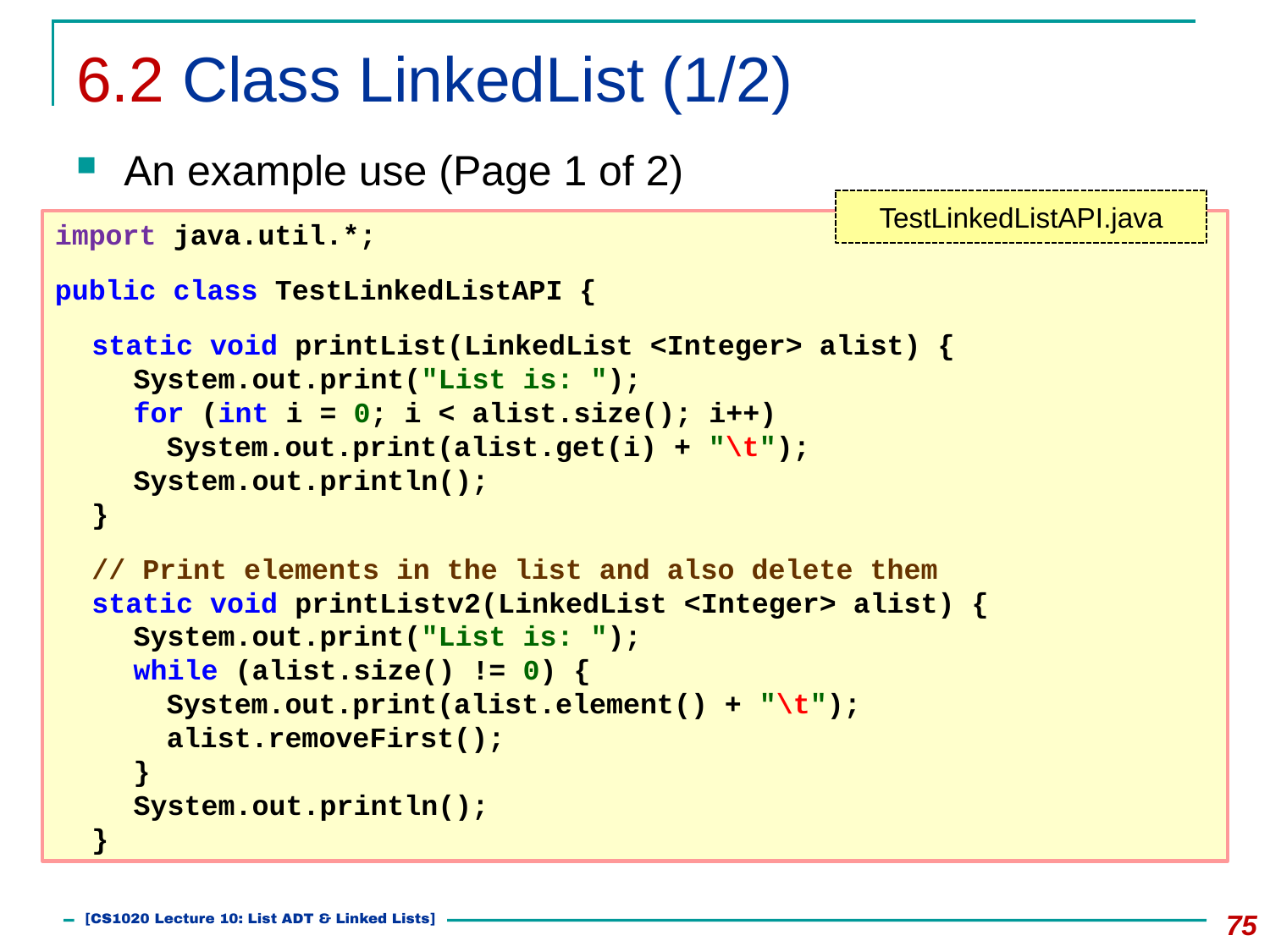

# 6.2 Class LinkedList (1/2)
An example use (Page 1 of 2)
TestLinkedListAPI.java
import java.util.*;

public class TestLinkedListAPI {

	static void printList(LinkedList <Integer> alist) {
		System.out.print("List is: ");
		for (int i = 0; i < alist.size(); i++)
			System.out.print(alist.get(i) + "\t");
		System.out.println();
	}

	// Print elements in the list and also delete them
	static void printListv2(LinkedList <Integer> alist) {
		System.out.print("List is: ");
		while (alist.size() != 0) {
			System.out.print(alist.element() + "\t");
			alist.removeFirst();
		}
		System.out.println();
	}
75
[CS1020 Lecture 10: List ADT & Linked Lists]